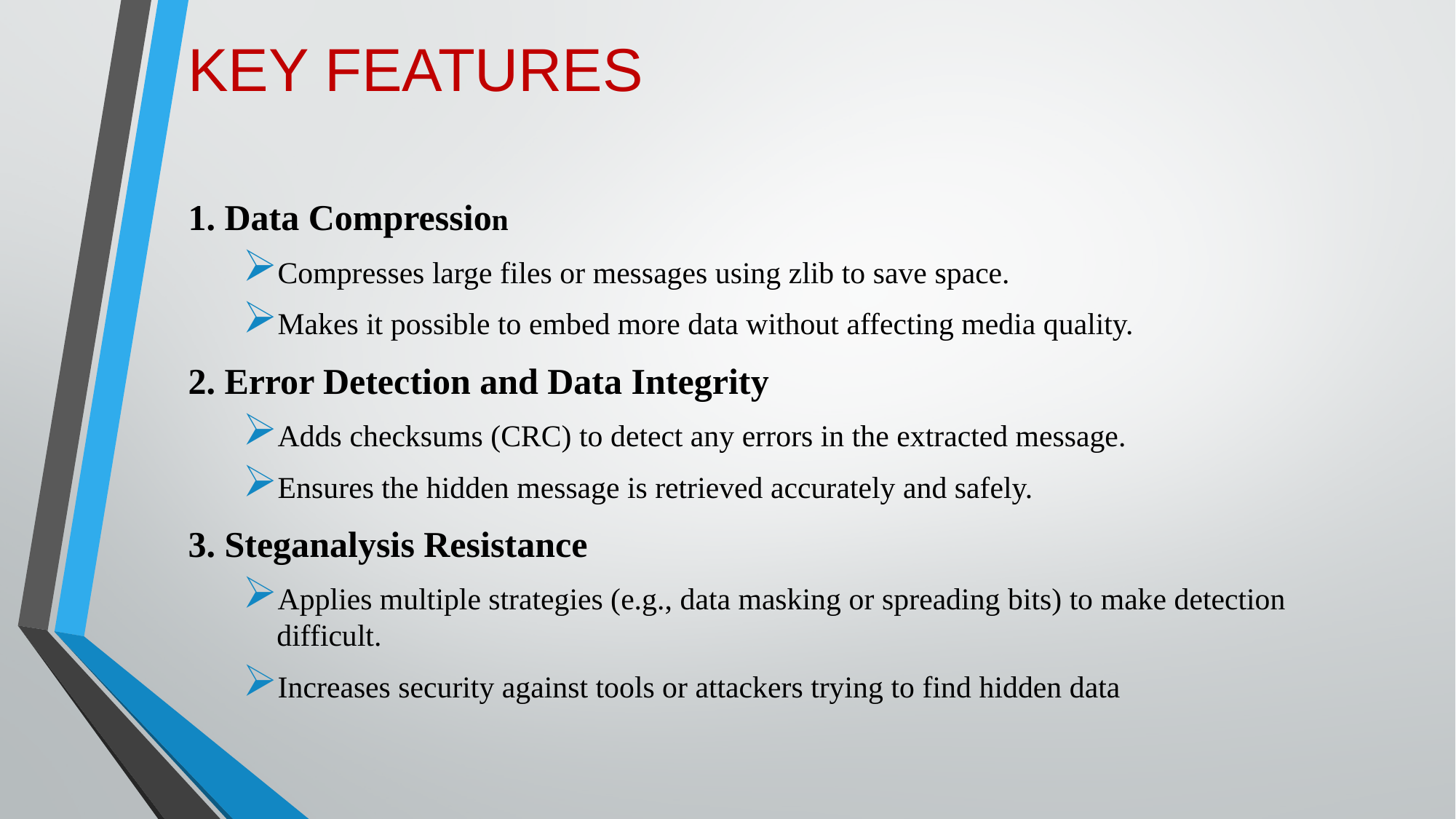

# KEY FEATURES
1. Data Compression
Compresses large files or messages using zlib to save space.
Makes it possible to embed more data without affecting media quality.
2. Error Detection and Data Integrity
Adds checksums (CRC) to detect any errors in the extracted message.
Ensures the hidden message is retrieved accurately and safely.
3. Steganalysis Resistance
Applies multiple strategies (e.g., data masking or spreading bits) to make detection difficult.
Increases security against tools or attackers trying to find hidden data